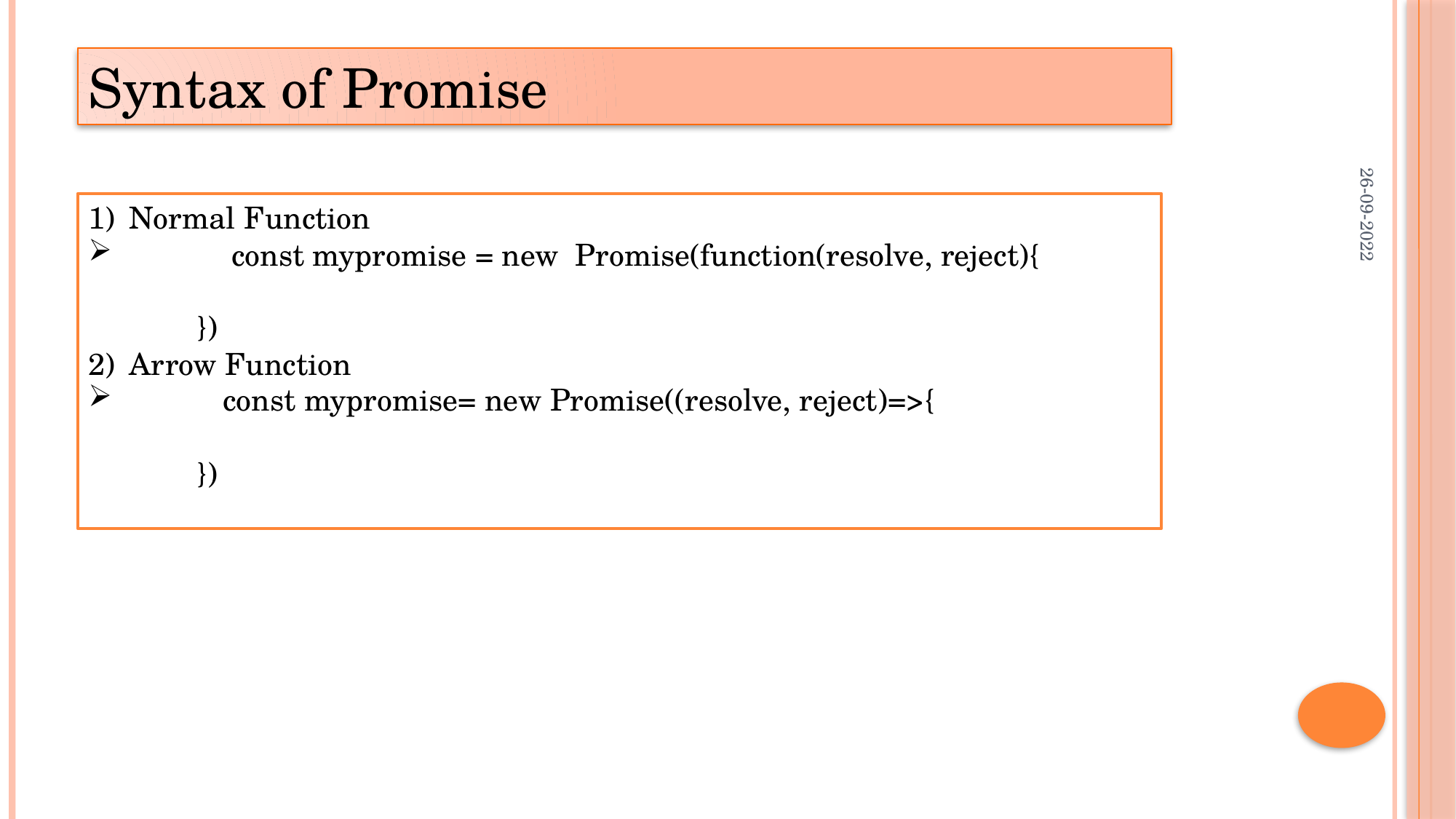

Syntax of Promise
26-09-2022
Normal Function
	const mypromise = new  Promise(function(resolve, reject){

	})
Arrow Function
            const mypromise= new Promise((resolve, reject)=>{

	})